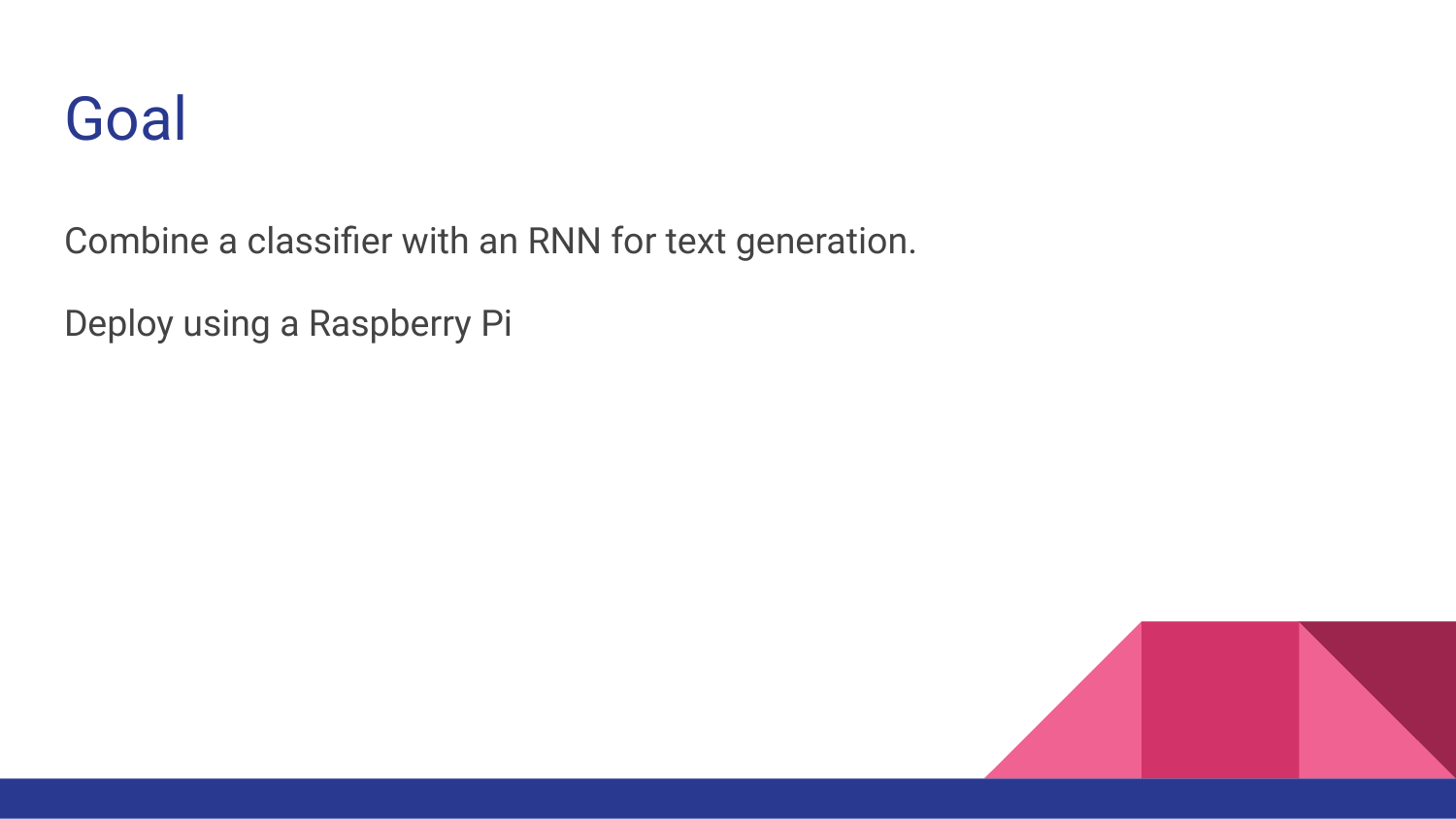

# Goal
Combine a classifier with an RNN for text generation.
Deploy using a Raspberry Pi